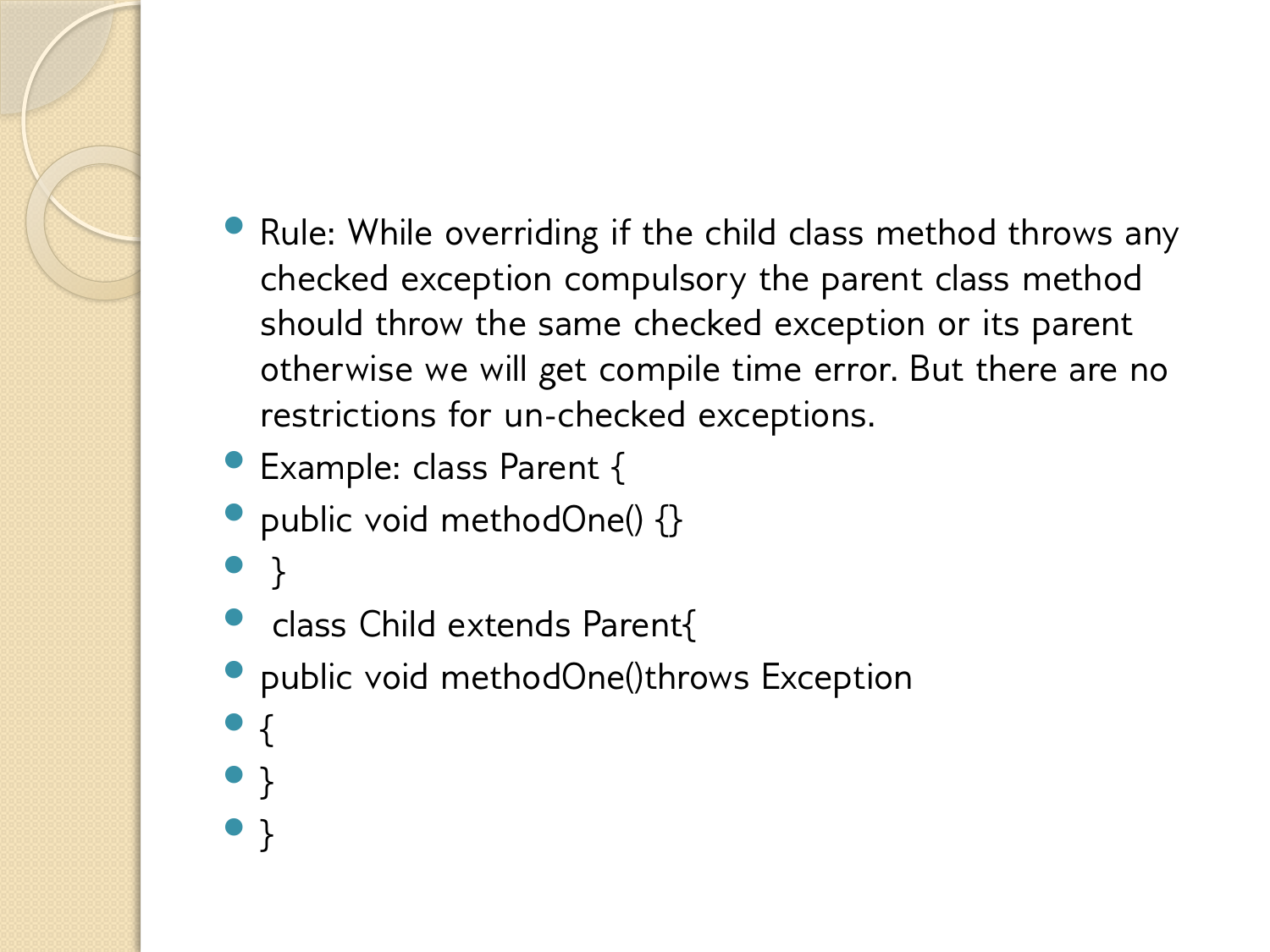

#
Rule: While overriding if the child class method throws any checked exception compulsory the parent class method should throw the same checked exception or its parent otherwise we will get compile time error. But there are no restrictions for un-checked exceptions.
Example: class Parent {
public void methodOne() {}
 }
 class Child extends Parent{
public void methodOne()throws Exception
{
}
}